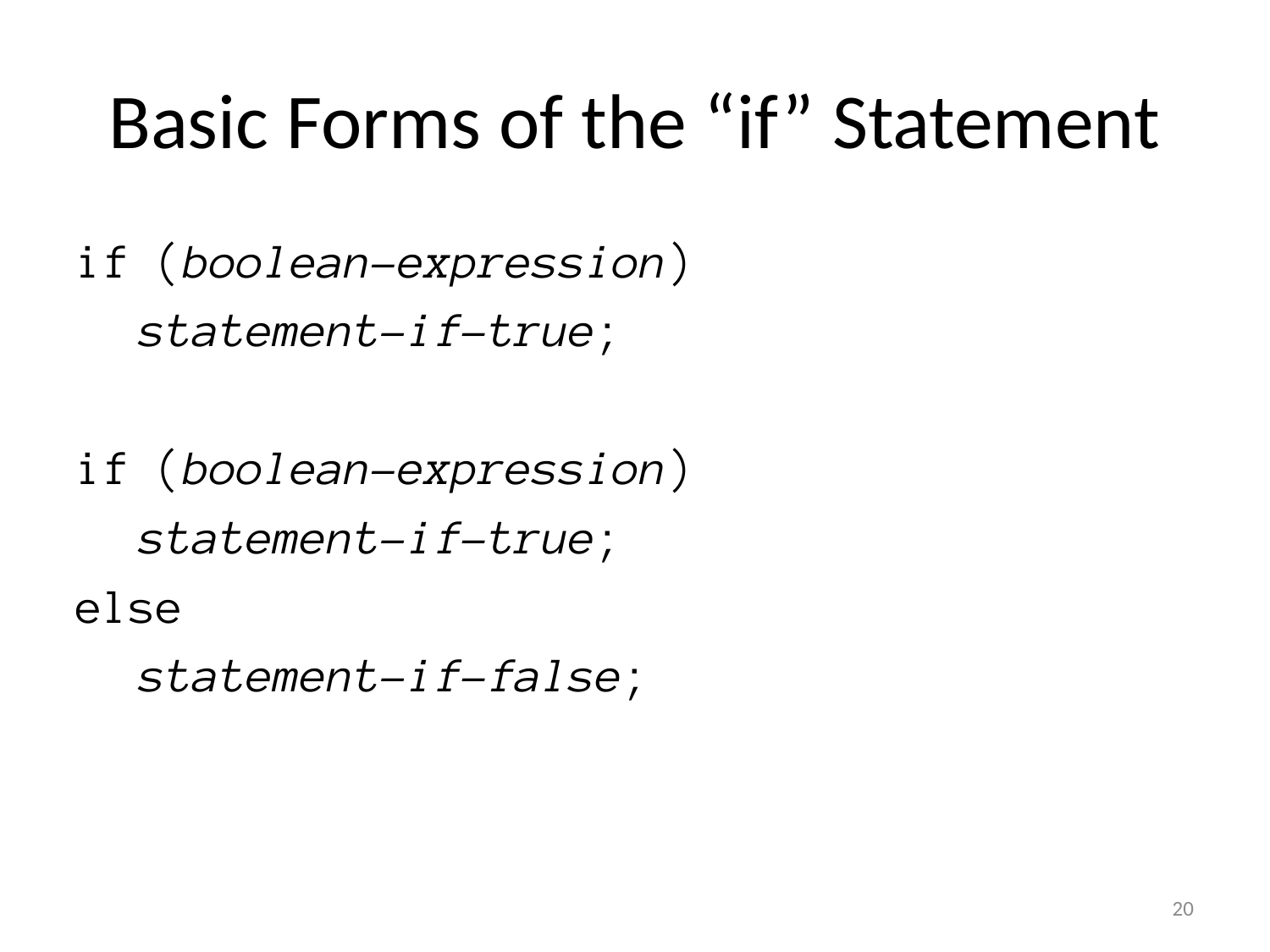

# Basic Forms of the “if” Statement
if (boolean-expression)
statement-if-true;

if (boolean-expression)
statement-if-true;
else
statement-if-false;
20